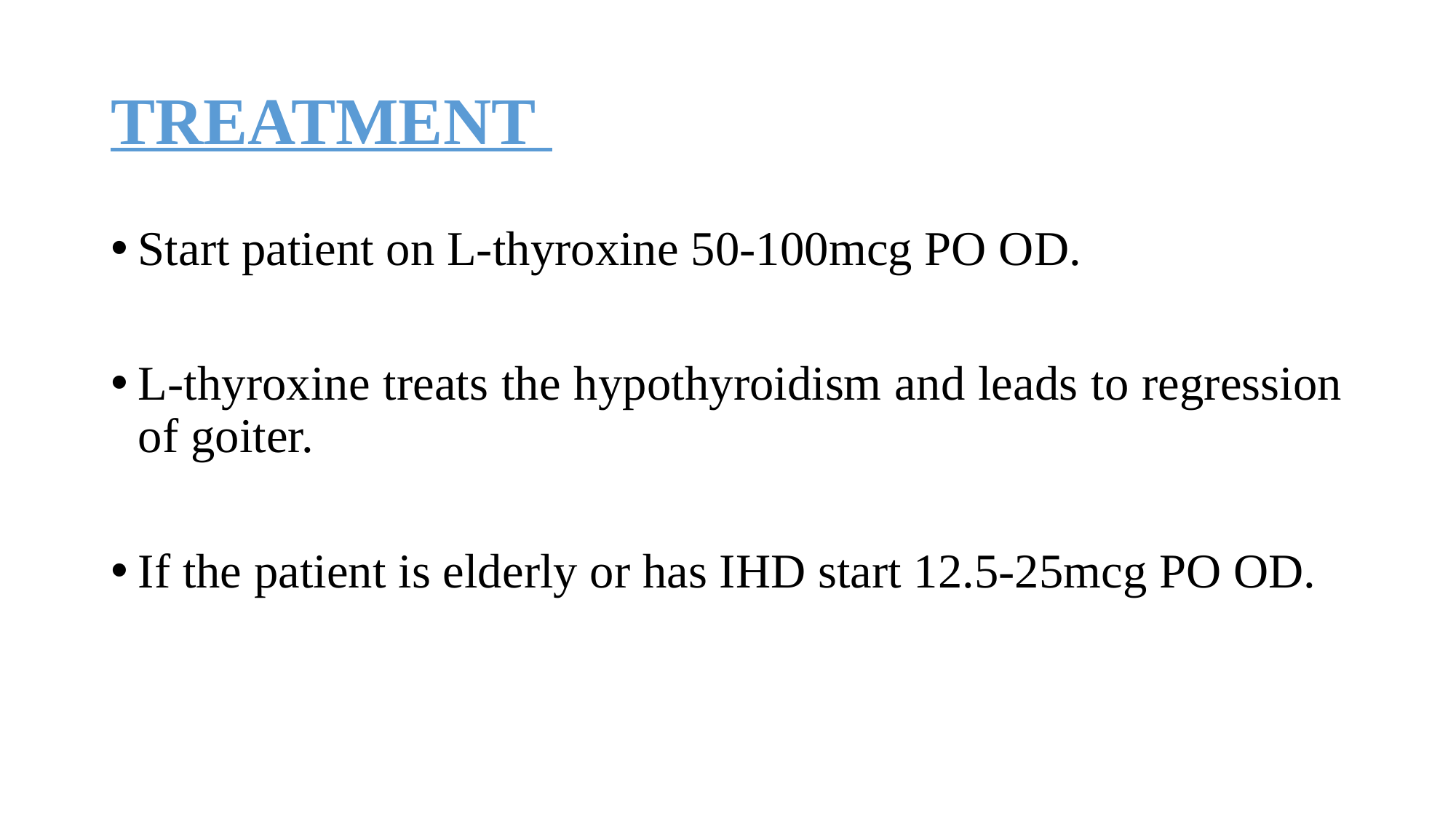

# TREATMENT
Start patient on L-thyroxine 50-100mcg PO OD.

L-thyroxine treats the hypothyroidism and leads to regression of goiter.

If the patient is elderly or has IHD start 12.5-25mcg PO OD.